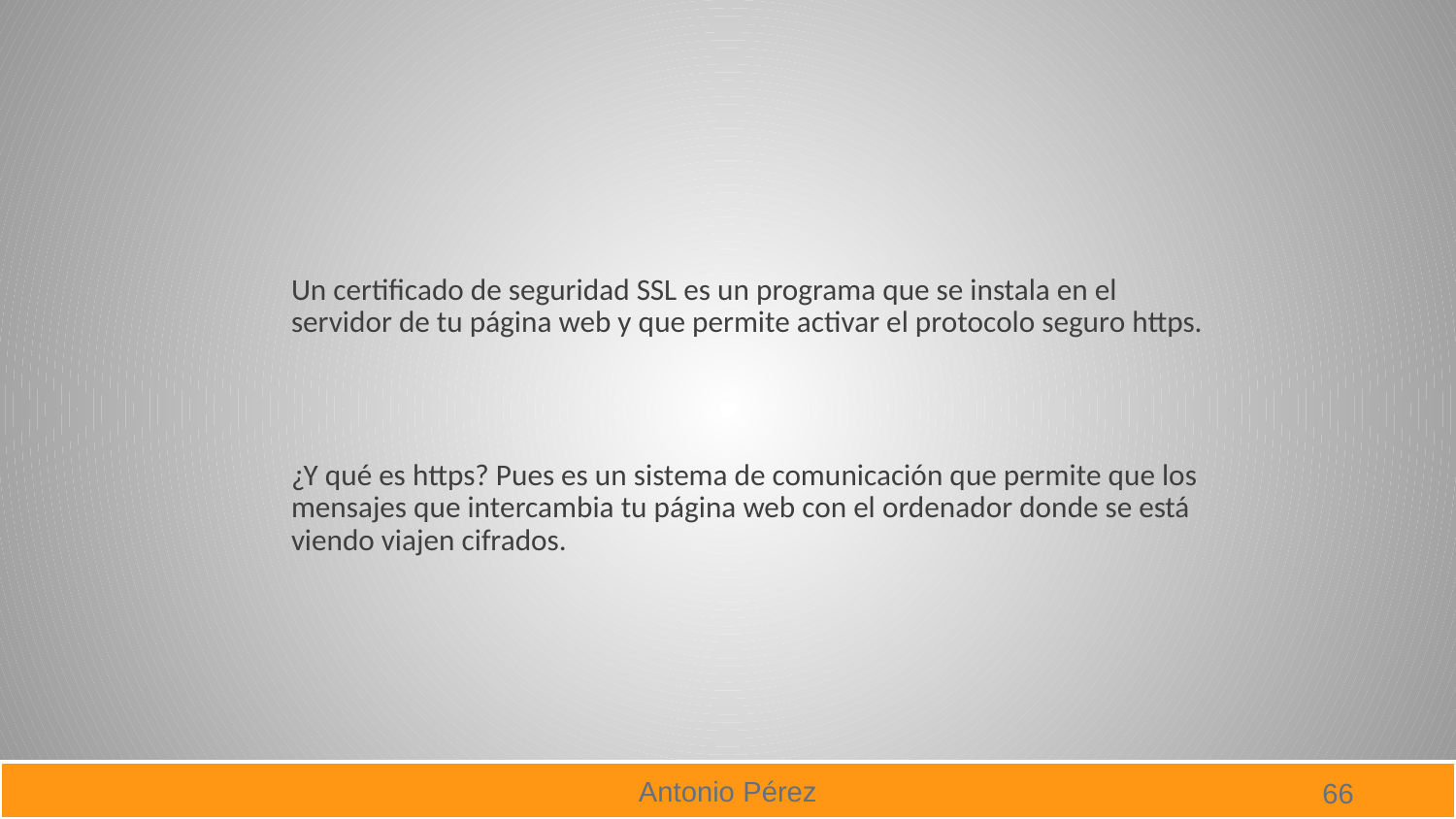

#
Un certificado de seguridad SSL es un programa que se instala en el servidor de tu página web y que permite activar el protocolo seguro https.

¿Y qué es https? Pues es un sistema de comunicación que permite que los mensajes que intercambia tu página web con el ordenador donde se está viendo viajen cifrados.